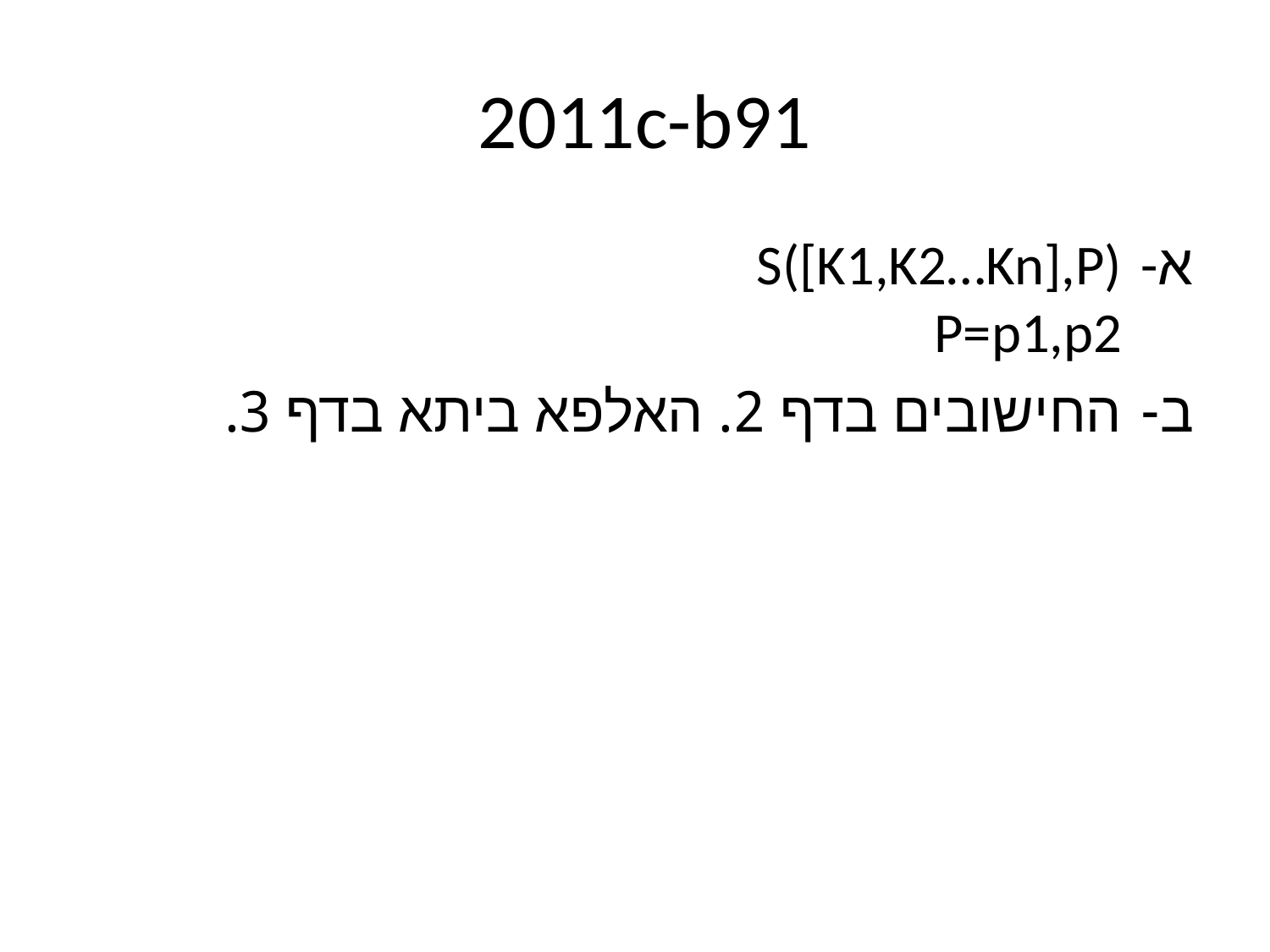

# 2011c-b91
S([K1,K2…Kn],P)
P=p1,p2
החישובים בדף 2. האלפא ביתא בדף 3.